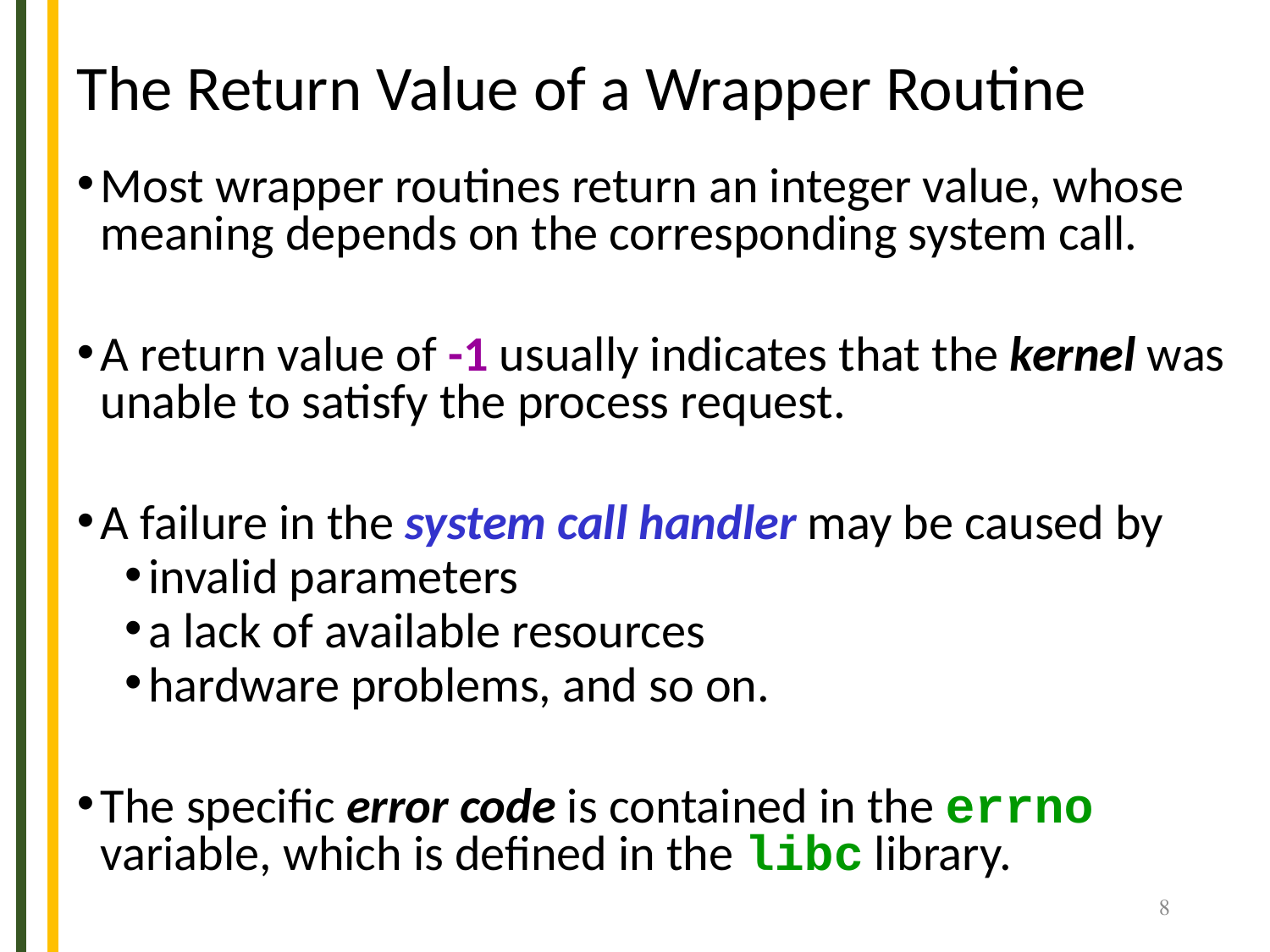

# The Return Value of a Wrapper Routine
Most wrapper routines return an integer value, whose meaning depends on the corresponding system call.

A return value of -1 usually indicates that the kernel was unable to satisfy the process request.

A failure in the system call handler may be caused by
invalid parameters
a lack of available resources
hardware problems, and so on.

The specific error code is contained in the errno variable, which is defined in the libc library.
8